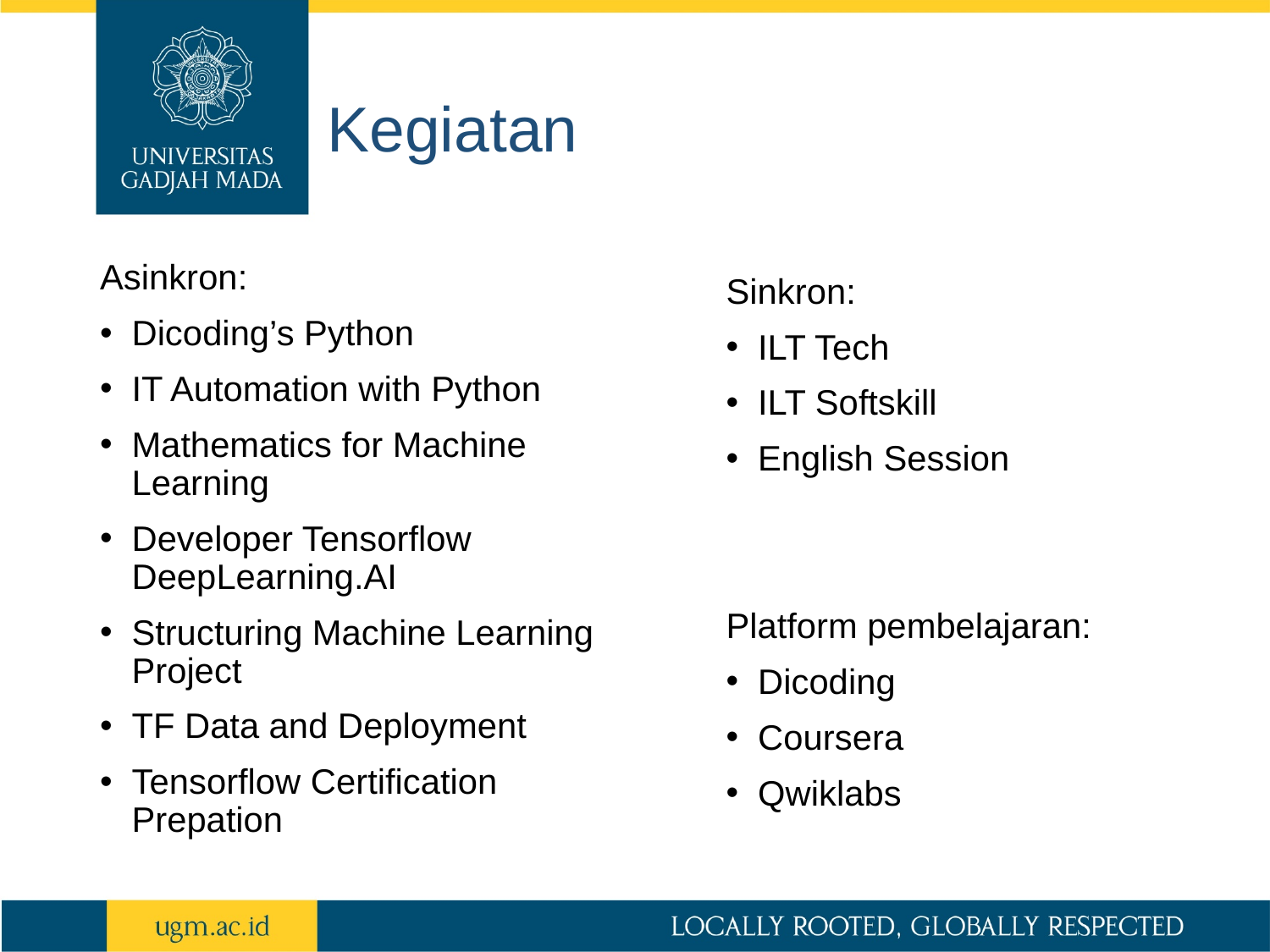

# Kegiatan
Asinkron:
Dicoding’s Python
IT Automation with Python
Mathematics for Machine Learning
Developer Tensorflow DeepLearning.AI
Structuring Machine Learning Project
TF Data and Deployment
Tensorflow Certification Prepation
Sinkron:
ILT Tech
ILT Softskill
English Session

Platform pembelajaran:
Dicoding
Coursera
Qwiklabs